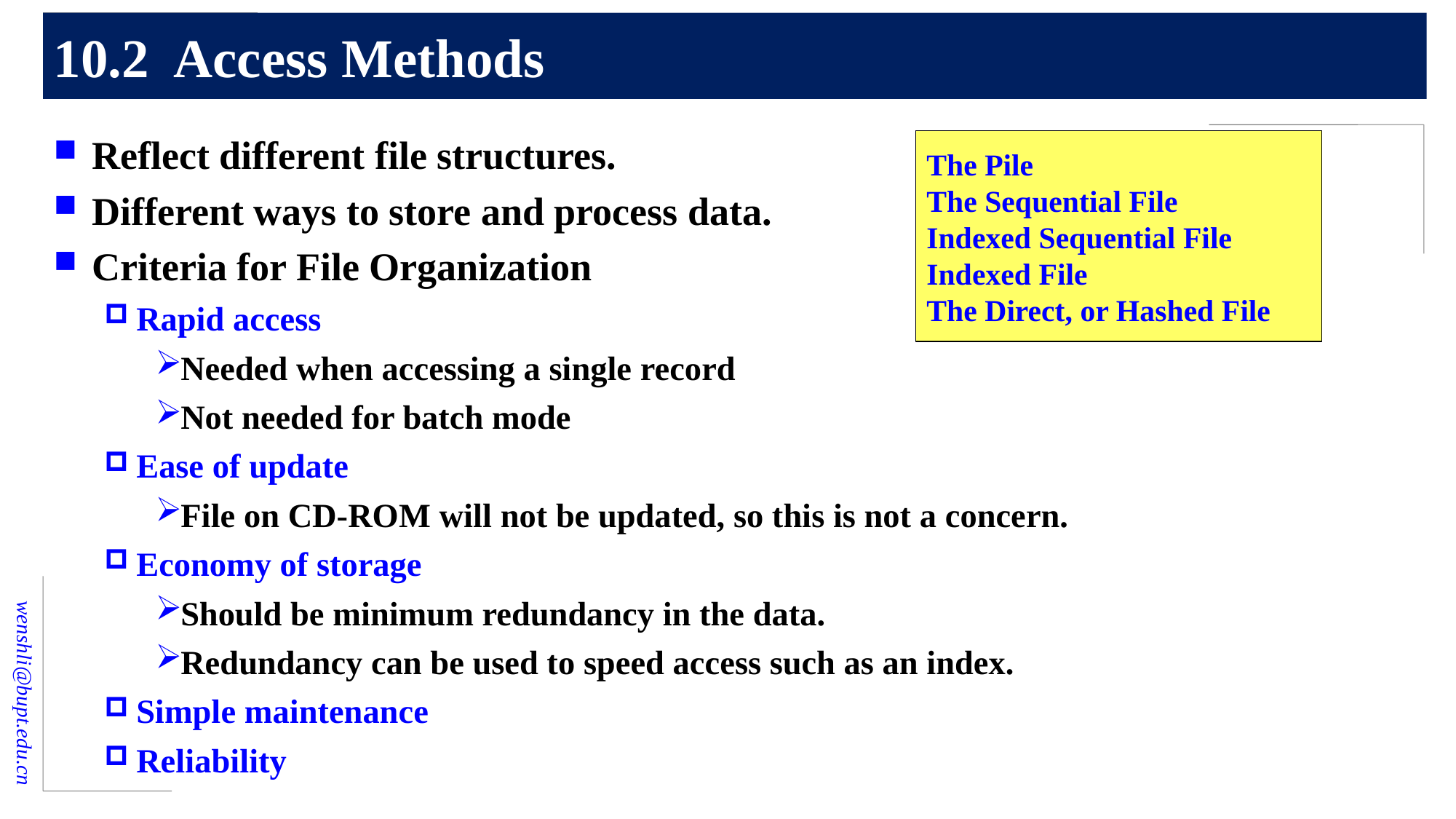

# 10.2  Access Methods
Reflect different file structures.
Different ways to store and process data.
Criteria for File Organization
Rapid access
Needed when accessing a single record
Not needed for batch mode
Ease of update
File on CD-ROM will not be updated, so this is not a concern.
Economy of storage
Should be minimum redundancy in the data.
Redundancy can be used to speed access such as an index.
Simple maintenance
Reliability
The Pile
The Sequential File
Indexed Sequential File
Indexed File
The Direct, or Hashed File
19